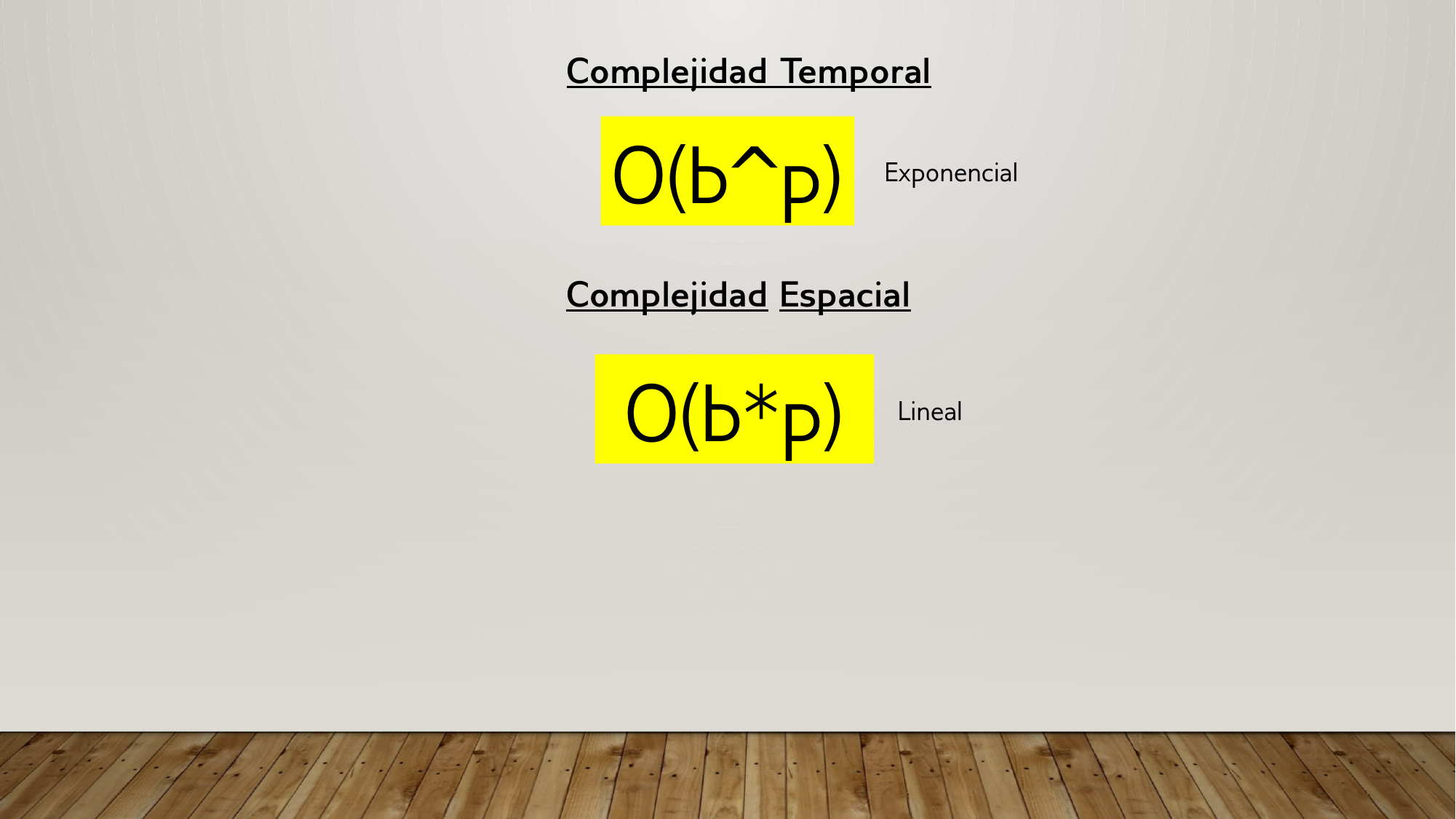

Complejidad Temporal
O(b^p)
Exponencial
Complejidad Espacial
O(b*p)
Lineal